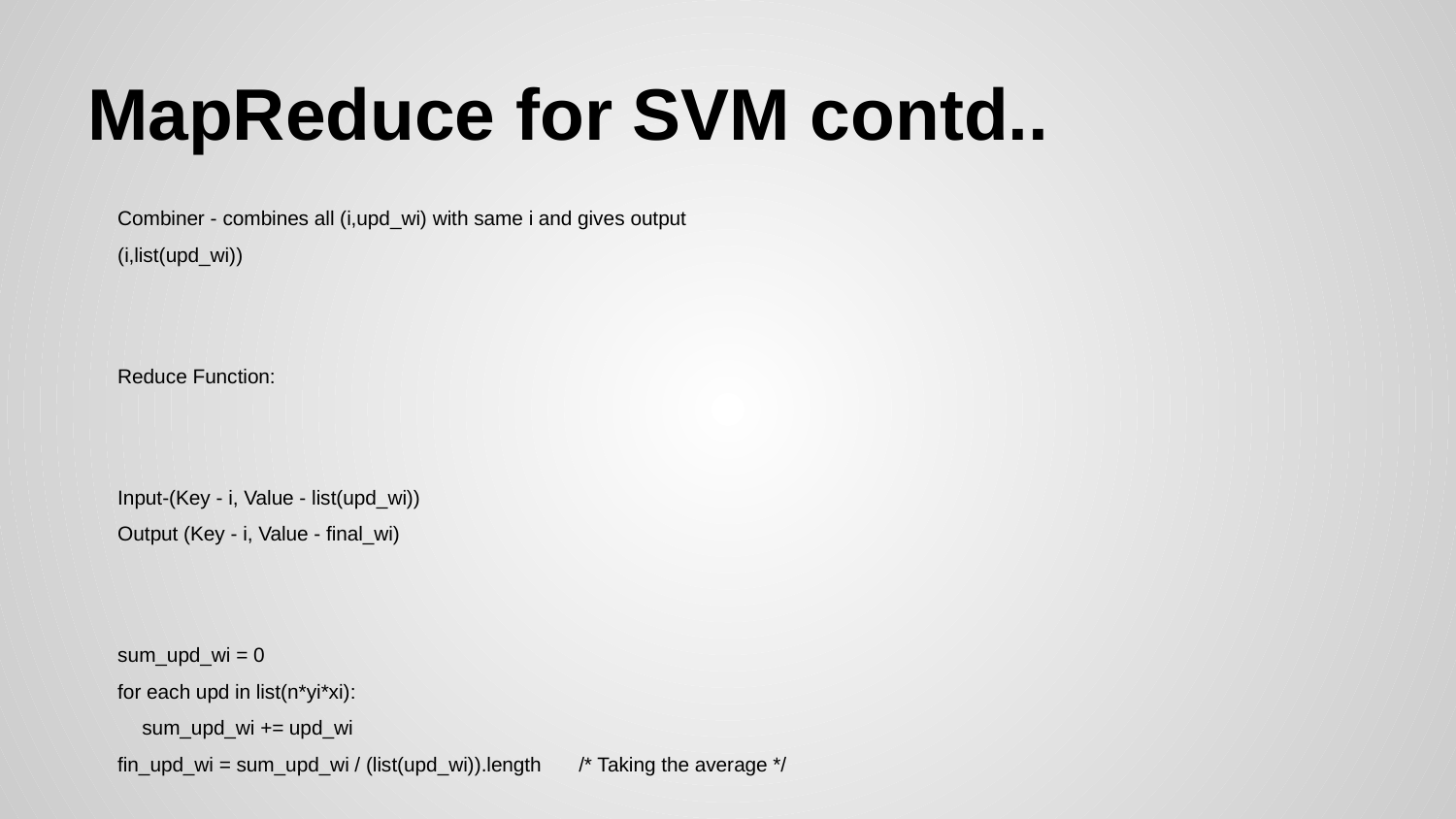

# MapReduce for SVM contd..
Combiner - combines all (i,upd_wi) with same i and gives output
(i,list(upd_wi))

Reduce Function:

Input-(Key - i, Value - list(upd_wi))
Output (Key - i, Value - final_wi)

sum_upd_wi = 0
for each upd in list(n*yi*xi):
	sum_upd_wi += upd_wi
fin_upd_wi = sum_upd_wi / (list(upd_wi)).length	/* Taking the average */

emit(i,fin_upd_wi)